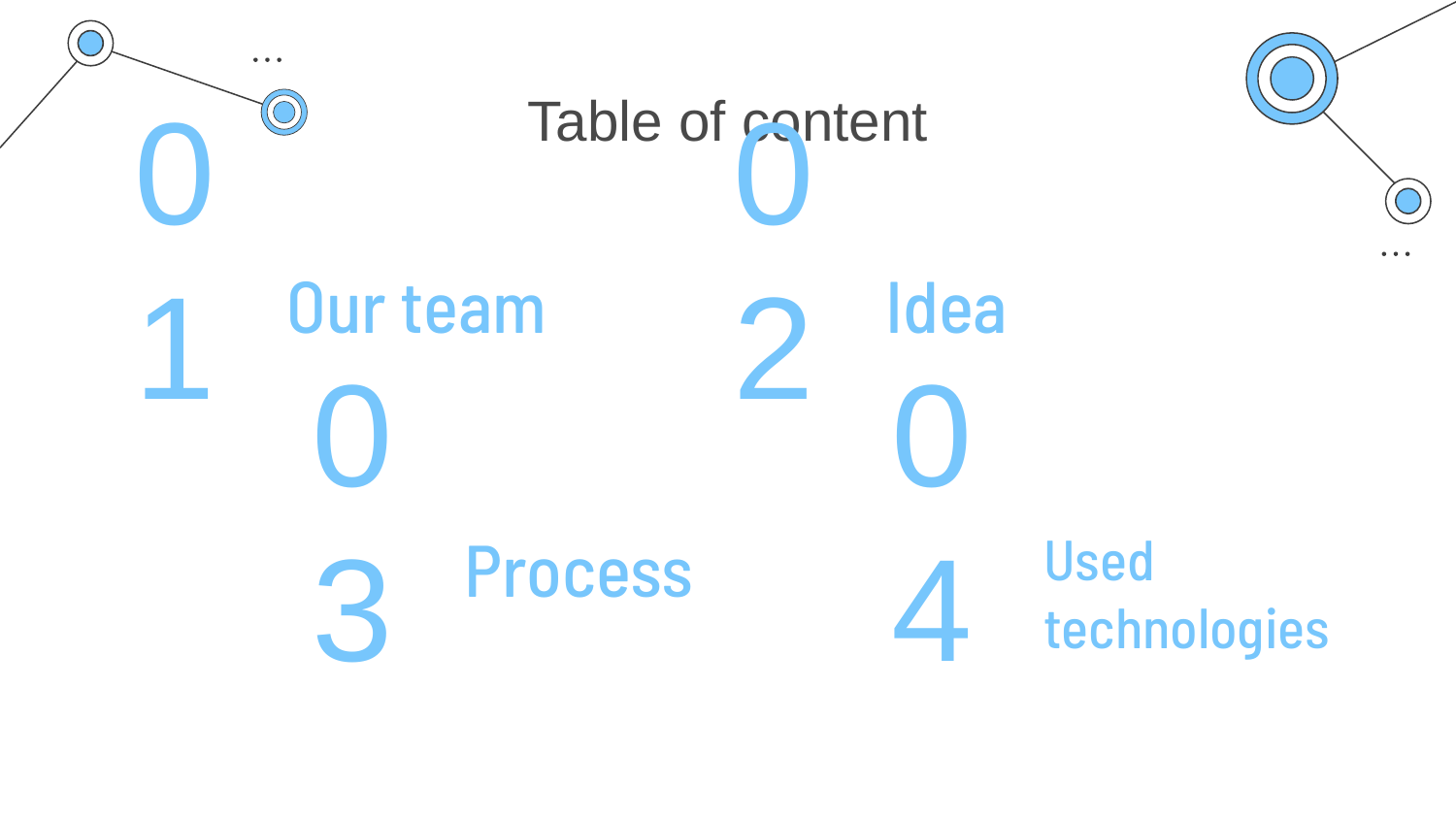

# Table of content
Our team
Idea
01
02
Process
Used technologies
03
04